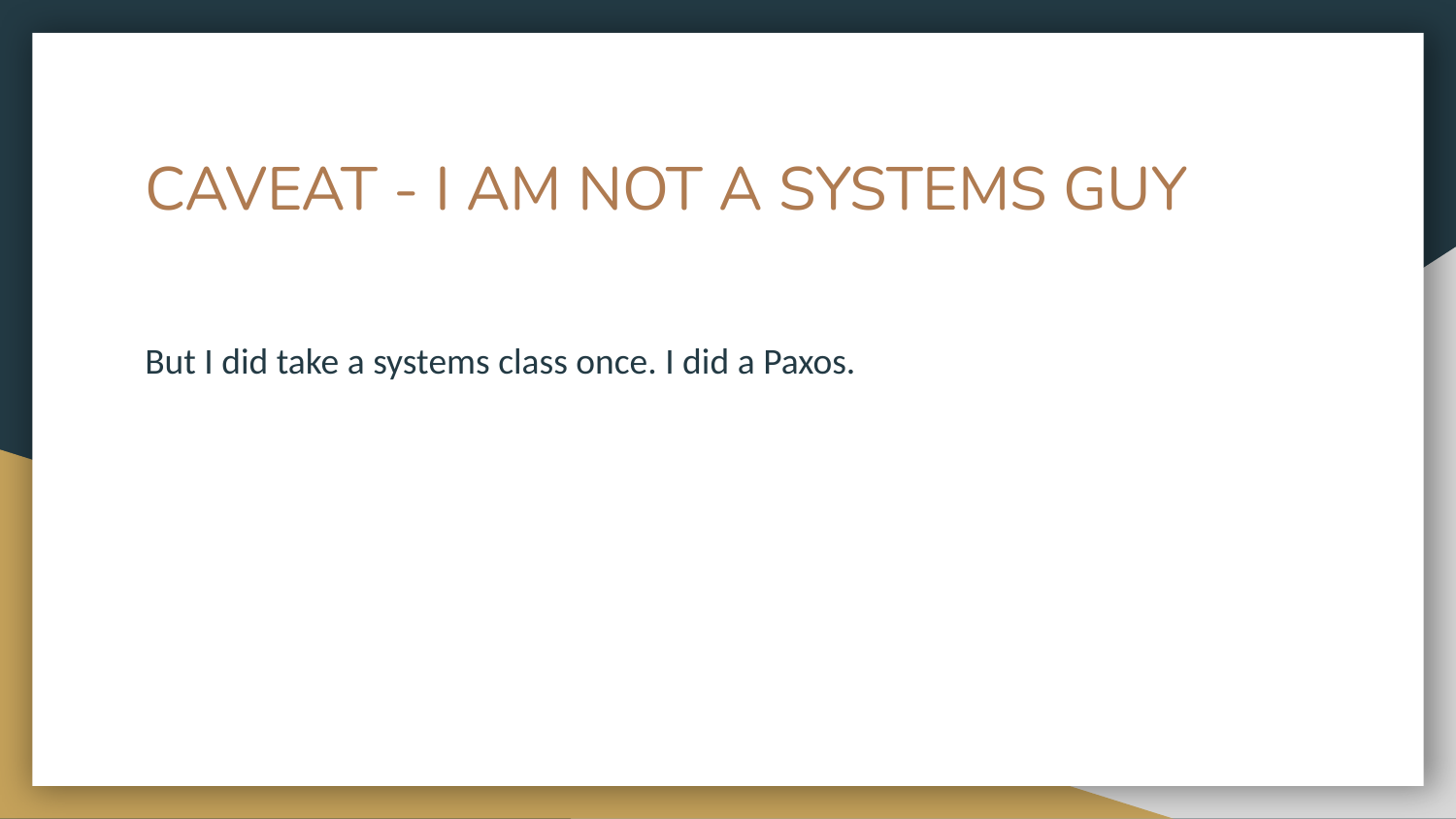

# CAVEAT - I AM NOT A SYSTEMS GUY
But I did take a systems class once. I did a Paxos.